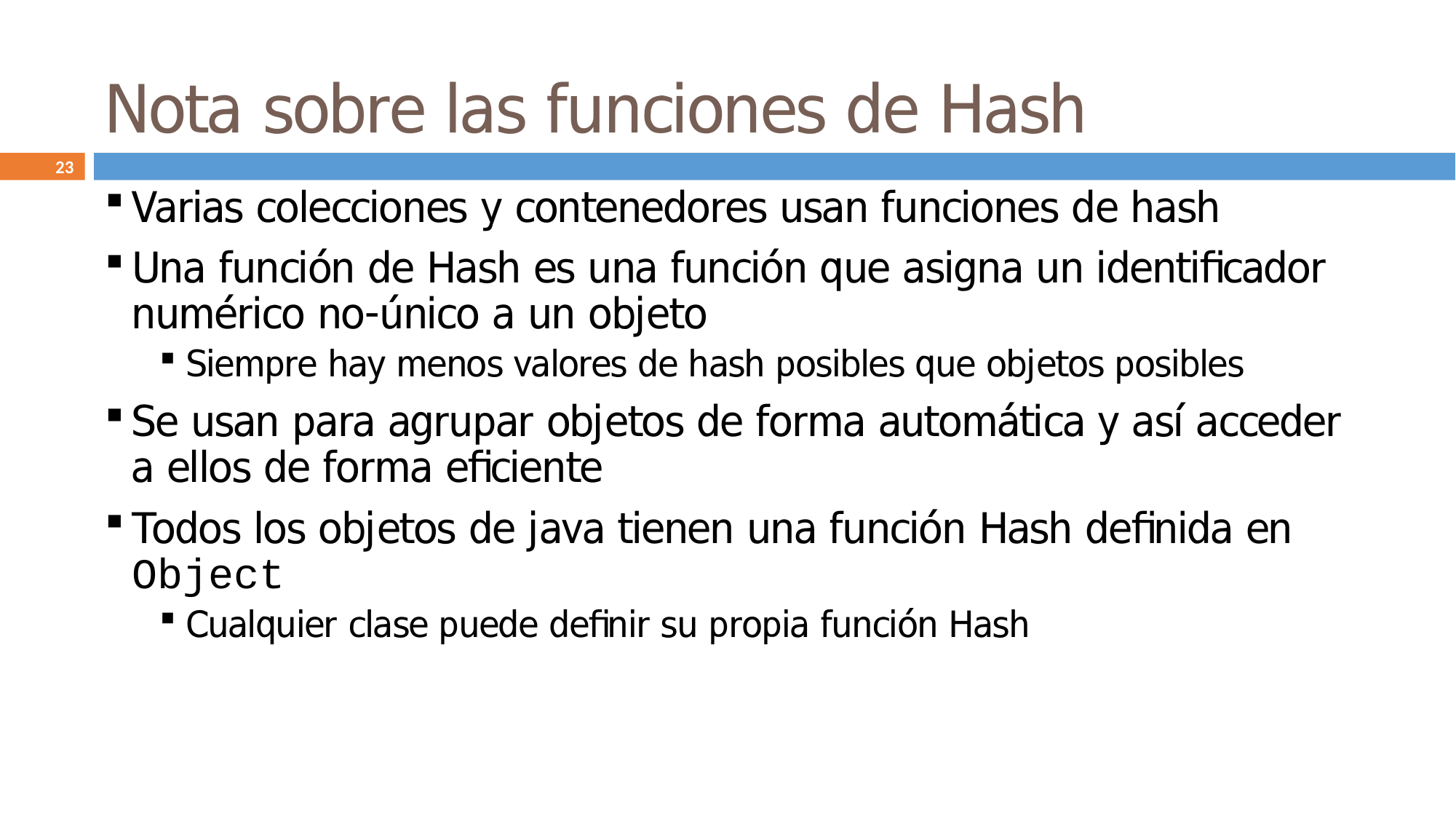

# Nota sobre las funciones de Hash
23
Varias colecciones y contenedores usan funciones de hash
Una función de Hash es una función que asigna un identificador numérico no-único a un objeto
Siempre hay menos valores de hash posibles que objetos posibles
Se usan para agrupar objetos de forma automática y así acceder a ellos de forma eficiente
Todos los objetos de java tienen una función Hash definida en Object
Cualquier clase puede definir su propia función Hash